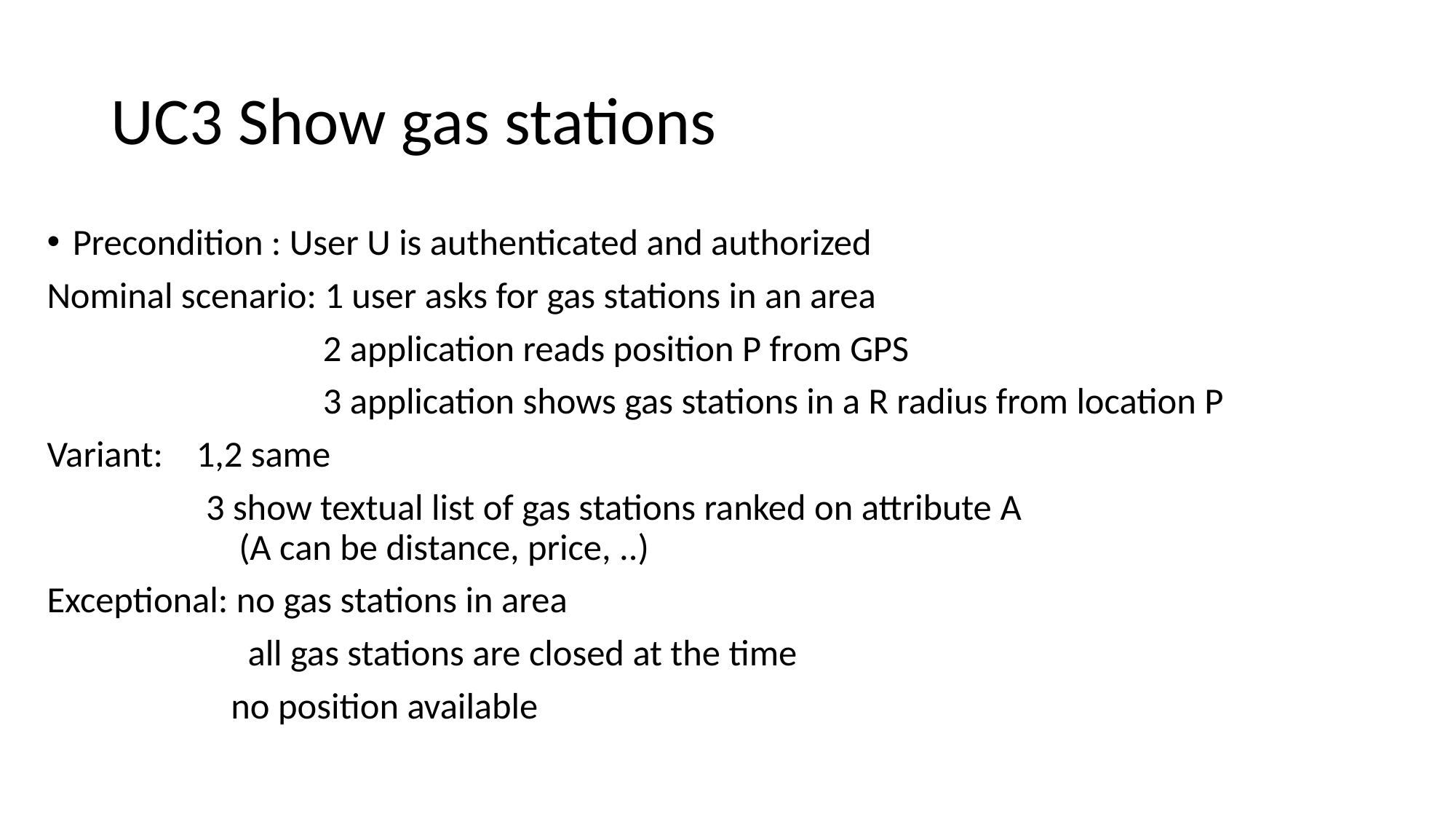

# UC3 Show gas stations
Precondition : User U is authenticated and authorized
Nominal scenario: 1 user asks for gas stations in an area
                                 2 application reads position P from GPS
                                 3 application shows gas stations in a R radius from location P
Variant:    1,2 same
                   3 show textual list of gas stations ranked on attribute A
                       (A can be distance, price, ..)
Exceptional: no gas stations in area
                        all gas stations are closed at the time
                      no position available